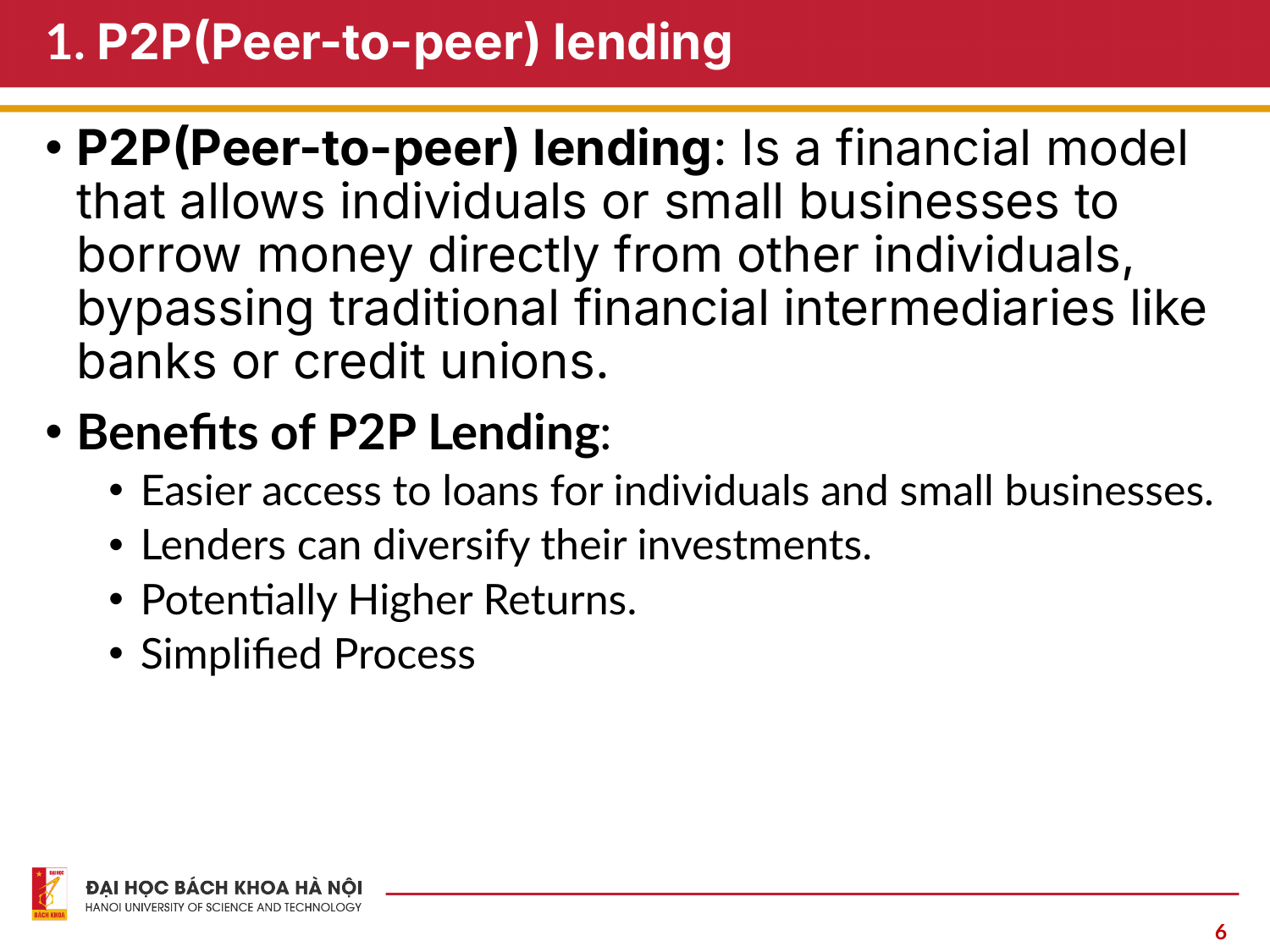

# 1. P2P(Peer-to-peer) lending
P2P(Peer-to-peer) lending: Is a financial model that allows individuals or small businesses to borrow money directly from other individuals, bypassing traditional financial intermediaries like banks or credit unions.
Benefits of P2P Lending:
Easier access to loans for individuals and small businesses.
Lenders can diversify their investments.
Potentially Higher Returns.
Simplified Process
6